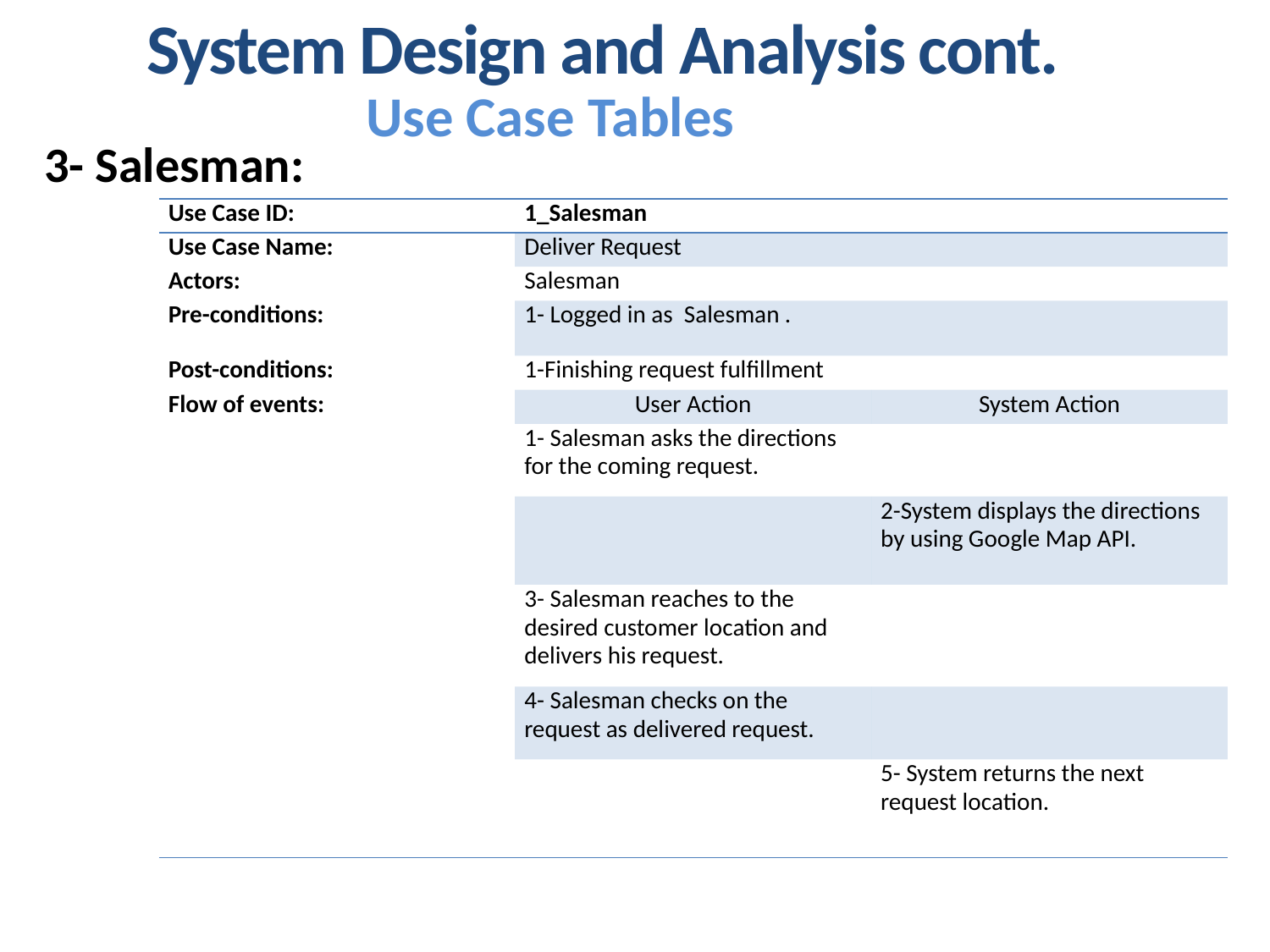

System Design and Analysis cont.
Use Case Tables
3- Salesman:
| Use Case ID: | 1\_Salesman |  |
| --- | --- | --- |
| Use Case Name: | Deliver Request |  |
| Actors: | Salesman |  |
| Pre-conditions: | 1- Logged in as Salesman . |  |
| Post-conditions: | 1-Finishing request fulfillment |  |
| Flow of events: | User Action | System Action |
|  | 1- Salesman asks the directions for the coming request. |  |
|  |  | 2-System displays the directions by using Google Map API. |
|  | 3- Salesman reaches to the desired customer location and delivers his request. |  |
|  | 4- Salesman checks on the request as delivered request. |  |
|  |  | 5- System returns the next request location. |